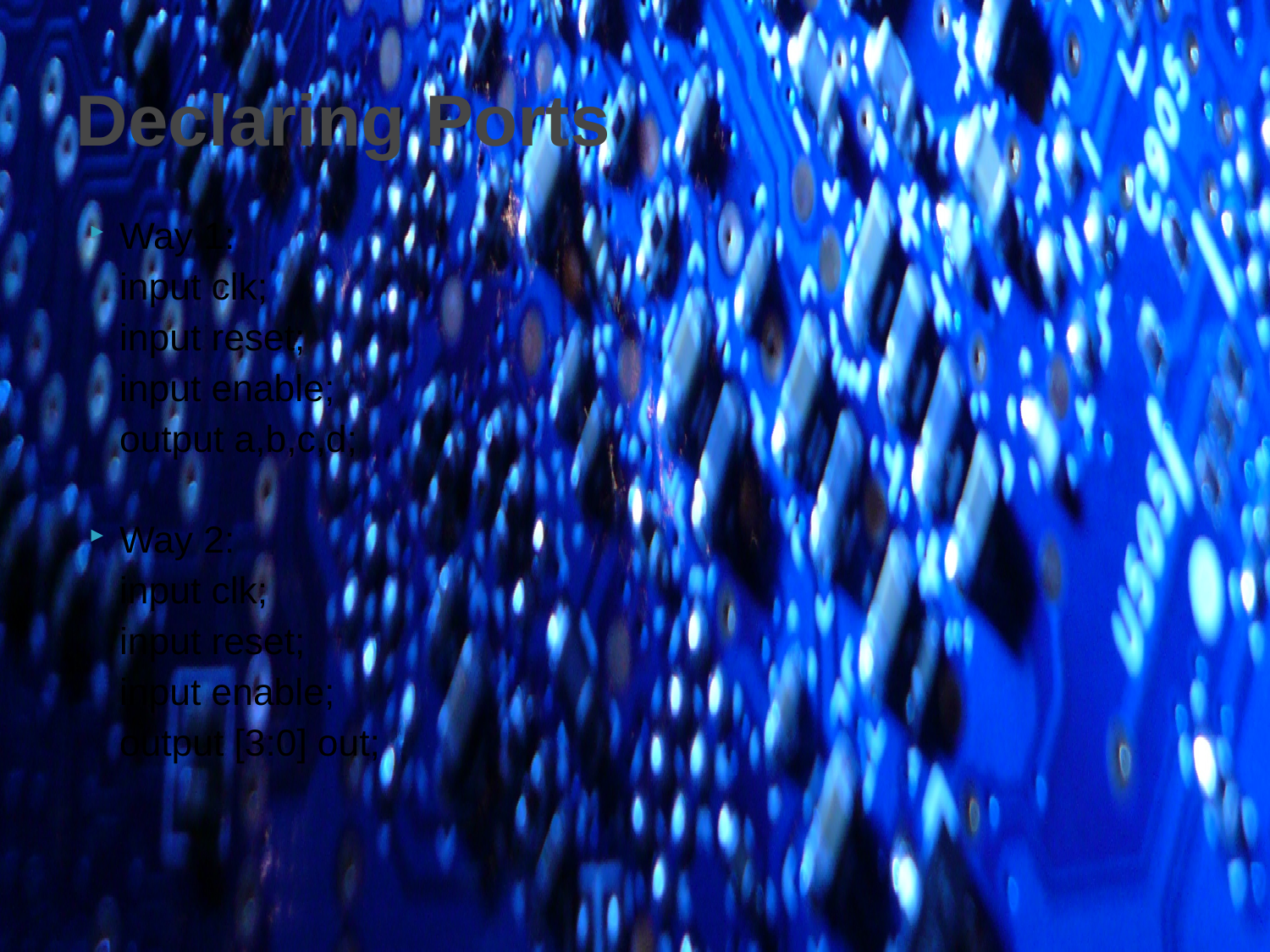

# Declaring Ports
Way 1:
	input clk;
	input reset;
	input enable;
	output a,b,c,d;

Way 2:
	input clk;
	input reset;
	input enable;
	output [3:0] out;